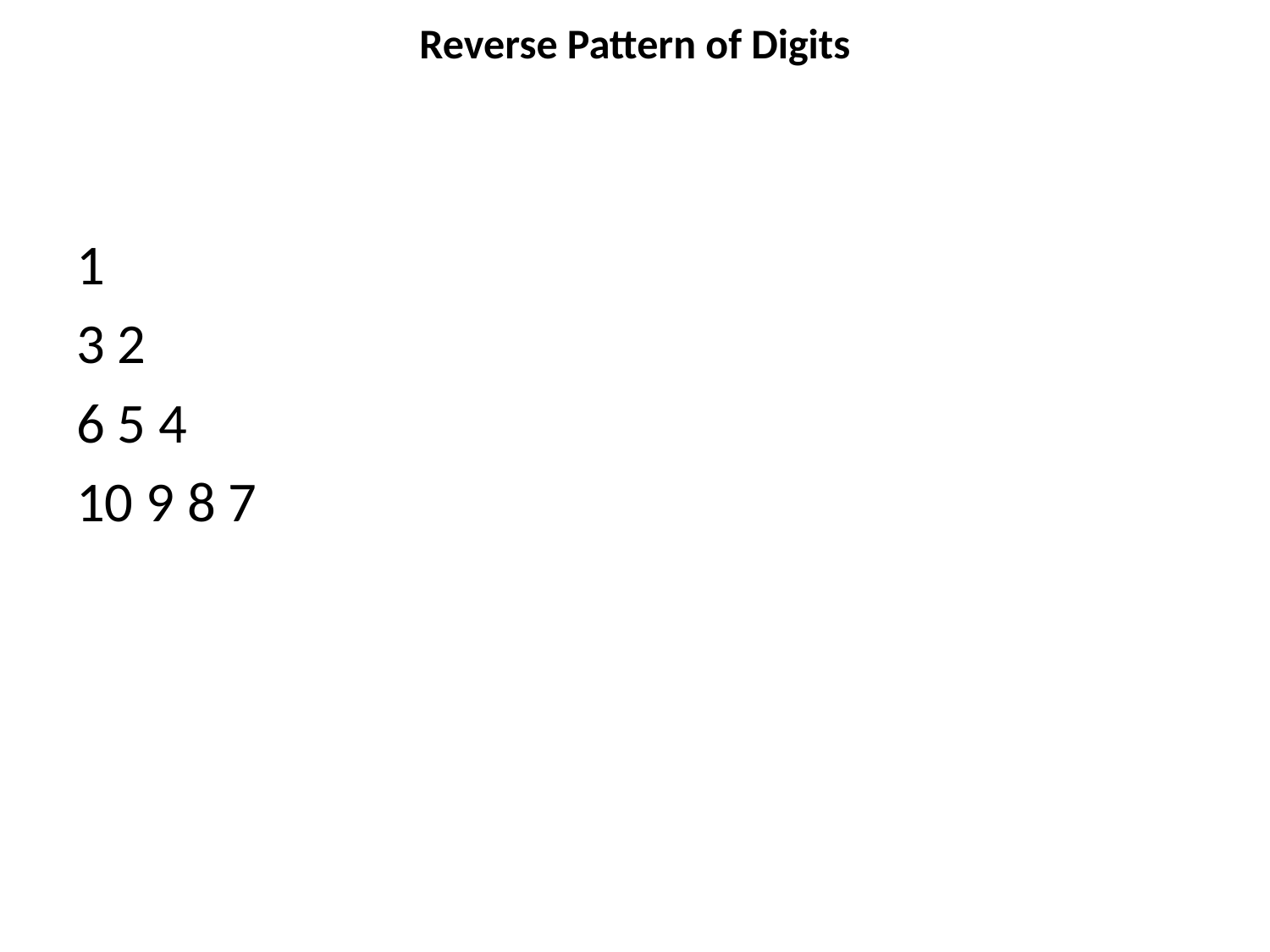

# Reverse Pattern of Digits
1
3 2
6 5 4
10 9 8 7